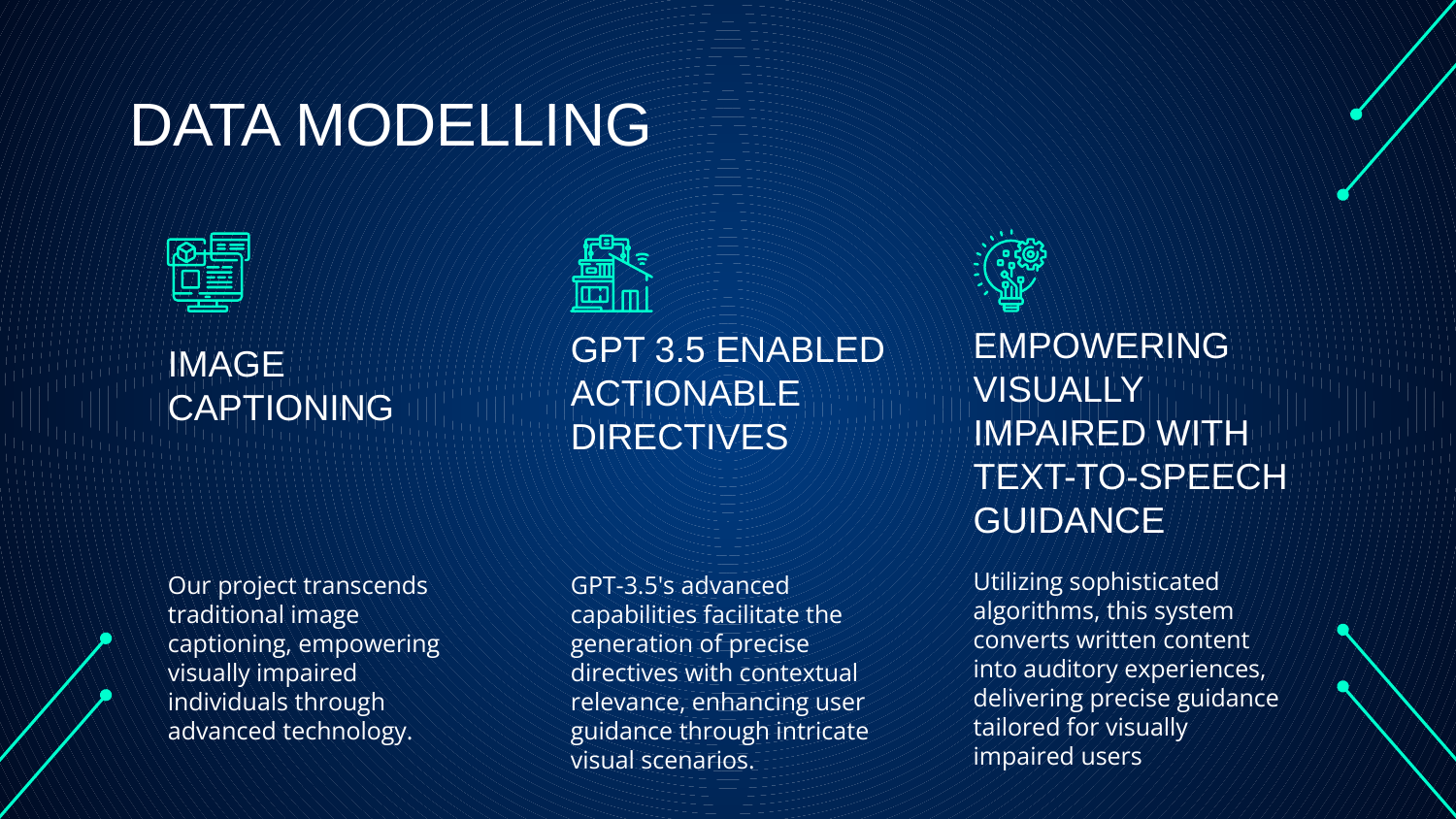

# DATA MODELLING

IMAGE CAPTIONING
GPT 3.5 ENABLED ACTIONABLE DIRECTIVES
EMPOWERING VISUALLY IMPAIRED WITH TEXT-TO-SPEECH GUIDANCE
Utilizing sophisticated algorithms, this system converts written content into auditory experiences, delivering precise guidance tailored for visually impaired users
Our project transcends traditional image captioning, empowering visually impaired individuals through advanced technology.
GPT-3.5's advanced capabilities facilitate the generation of precise directives with contextual relevance, enhancing user guidance through intricate visual scenarios.